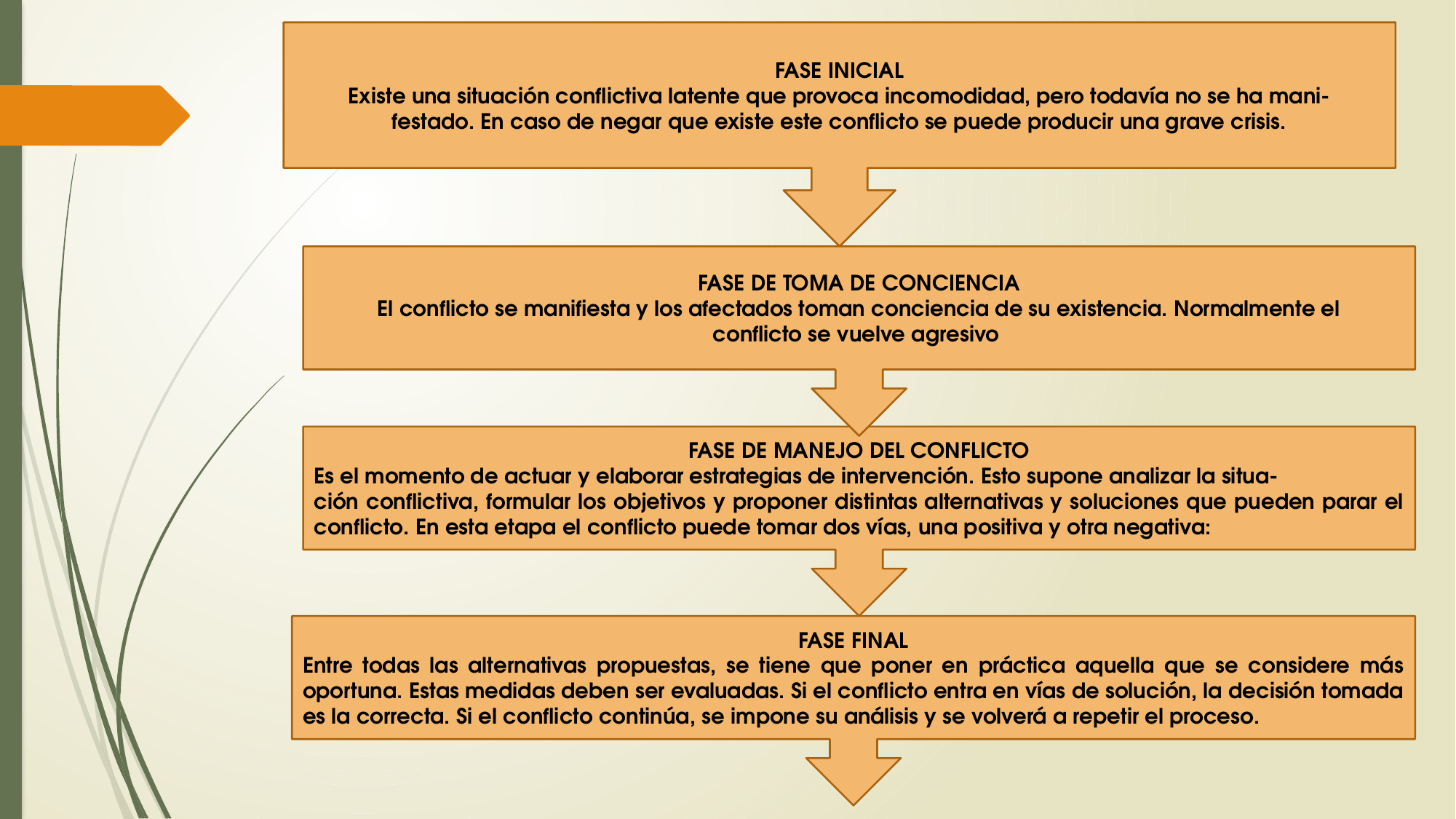

FASE INICIAL
Existe una situación conflictiva latente que provoca incomodidad, pero todavía no se ha mani-
festado. En caso de negar que existe este conflicto se puede producir una grave crisis.
FASE DE TOMA DE CONCIENCIA
El conflicto se manifiesta y los afectados toman conciencia de su existencia. Normalmente el
conflicto se vuelve agresivo
FASE DE MANEJO DEL CONFLICTO
Es el momento de actuar y elaborar estrategias de intervención. Esto supone analizar la situa-
ción conflictiva, formular los objetivos y proponer distintas alternativas y soluciones que pueden parar el conflicto. En esta etapa el conflicto puede tomar dos vías, una positiva y otra negativa:
FASE FINAL
Entre todas las alternativas propuestas, se tiene que poner en práctica aquella que se considere más oportuna. Estas medidas deben ser evaluadas. Si el conflicto entra en vías de solución, la decisión tomada es la correcta. Si el conflicto continúa, se impone su análisis y se volverá a repetir el proceso.